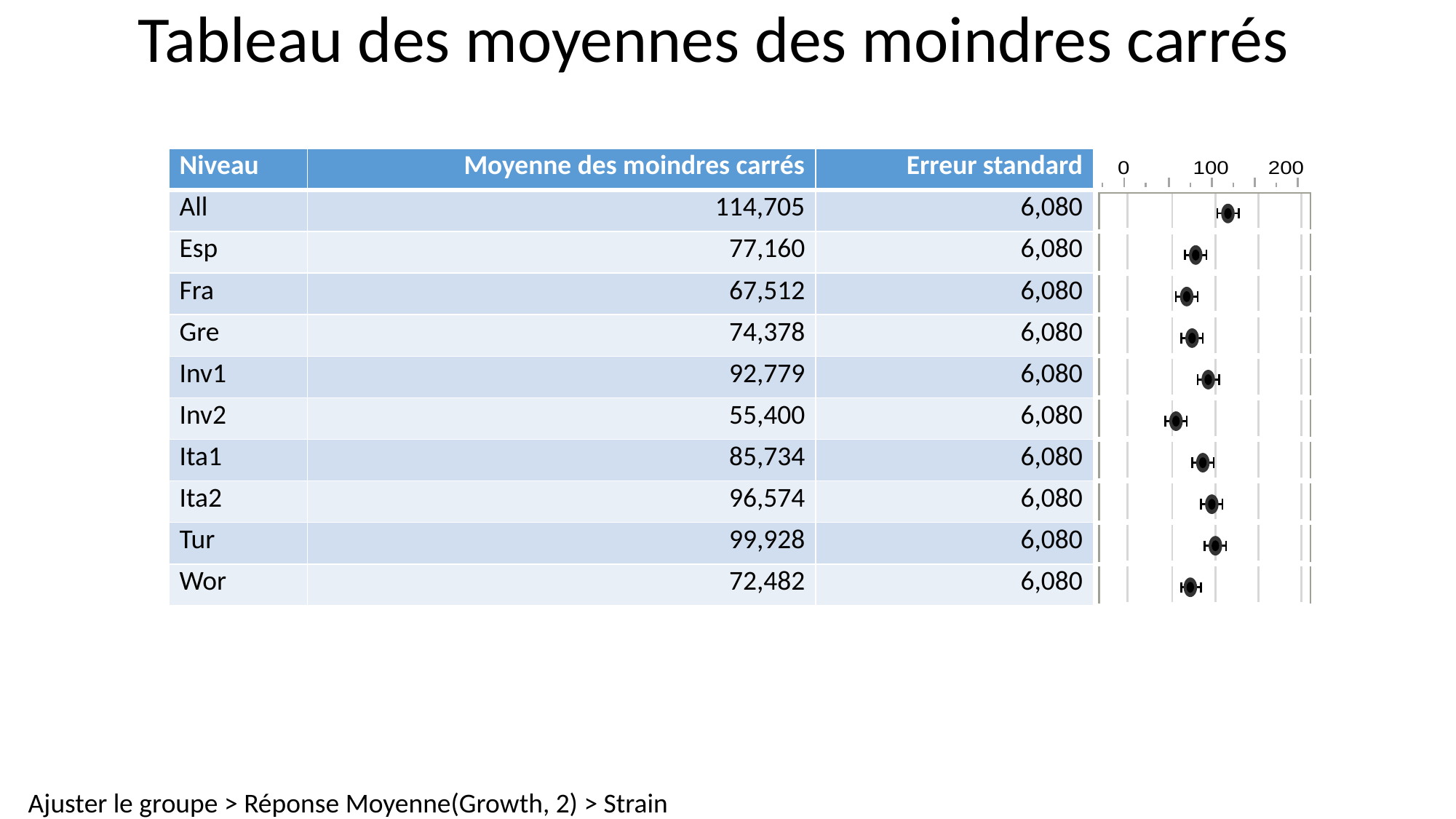

# Tableau des moyennes des moindres carrés
| Niveau | Moyenne des moindres carrés | Erreur standard |  |
| --- | --- | --- | --- |
| All | 114,705 | 6,080 |  |
| Esp | 77,160 | 6,080 |  |
| Fra | 67,512 | 6,080 |  |
| Gre | 74,378 | 6,080 |  |
| Inv1 | 92,779 | 6,080 |  |
| Inv2 | 55,400 | 6,080 |  |
| Ita1 | 85,734 | 6,080 |  |
| Ita2 | 96,574 | 6,080 |  |
| Tur | 99,928 | 6,080 |  |
| Wor | 72,482 | 6,080 |  |
Ajuster le groupe > Réponse Moyenne(Growth, 2) > Strain